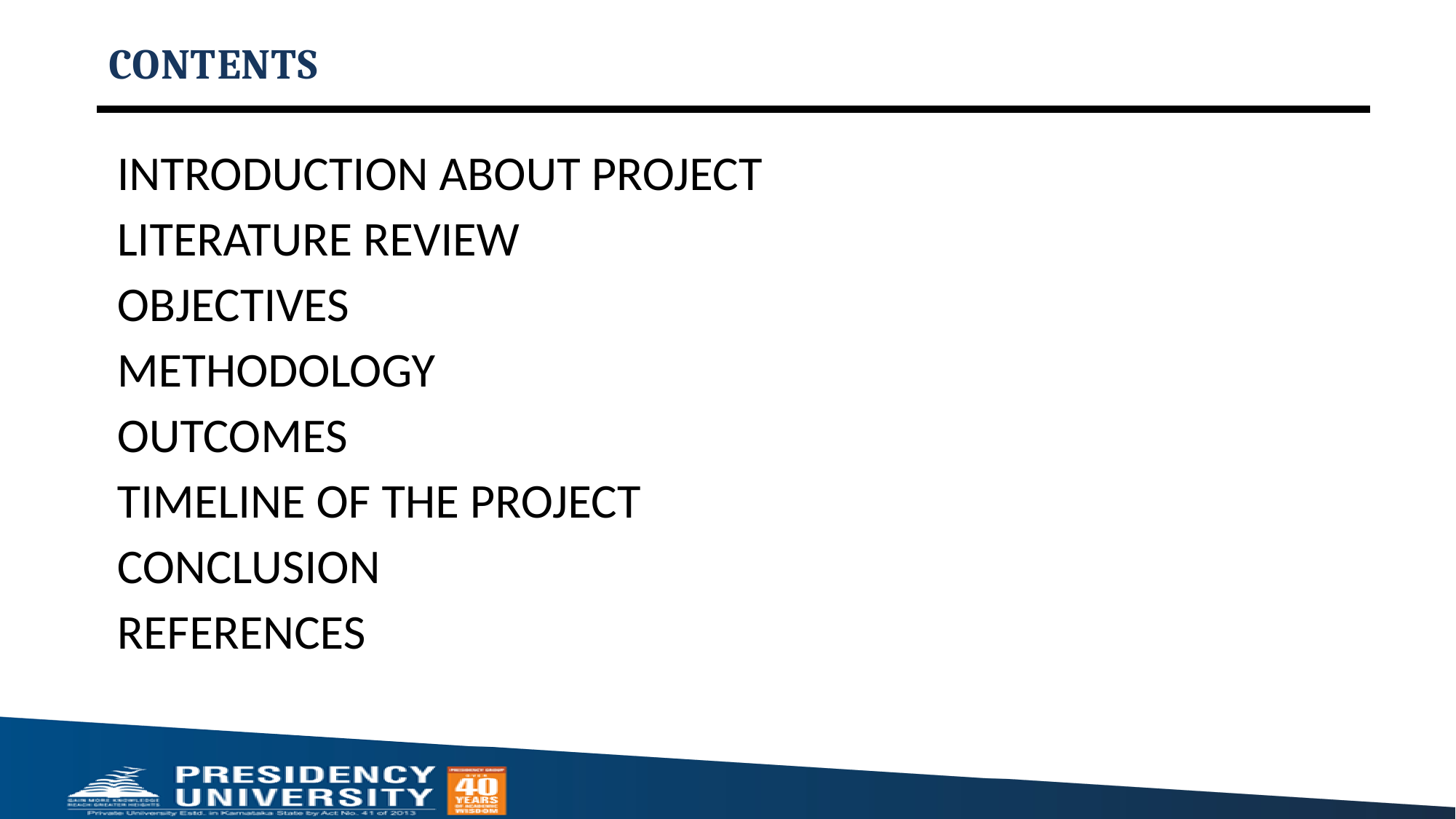

# CONTENTS
INTRODUCTION ABOUT PROJECT
LITERATURE REVIEW
OBJECTIVES
METHODOLOGY
OUTCOMES
TIMELINE OF THE PROJECT
CONCLUSION
REFERENCES